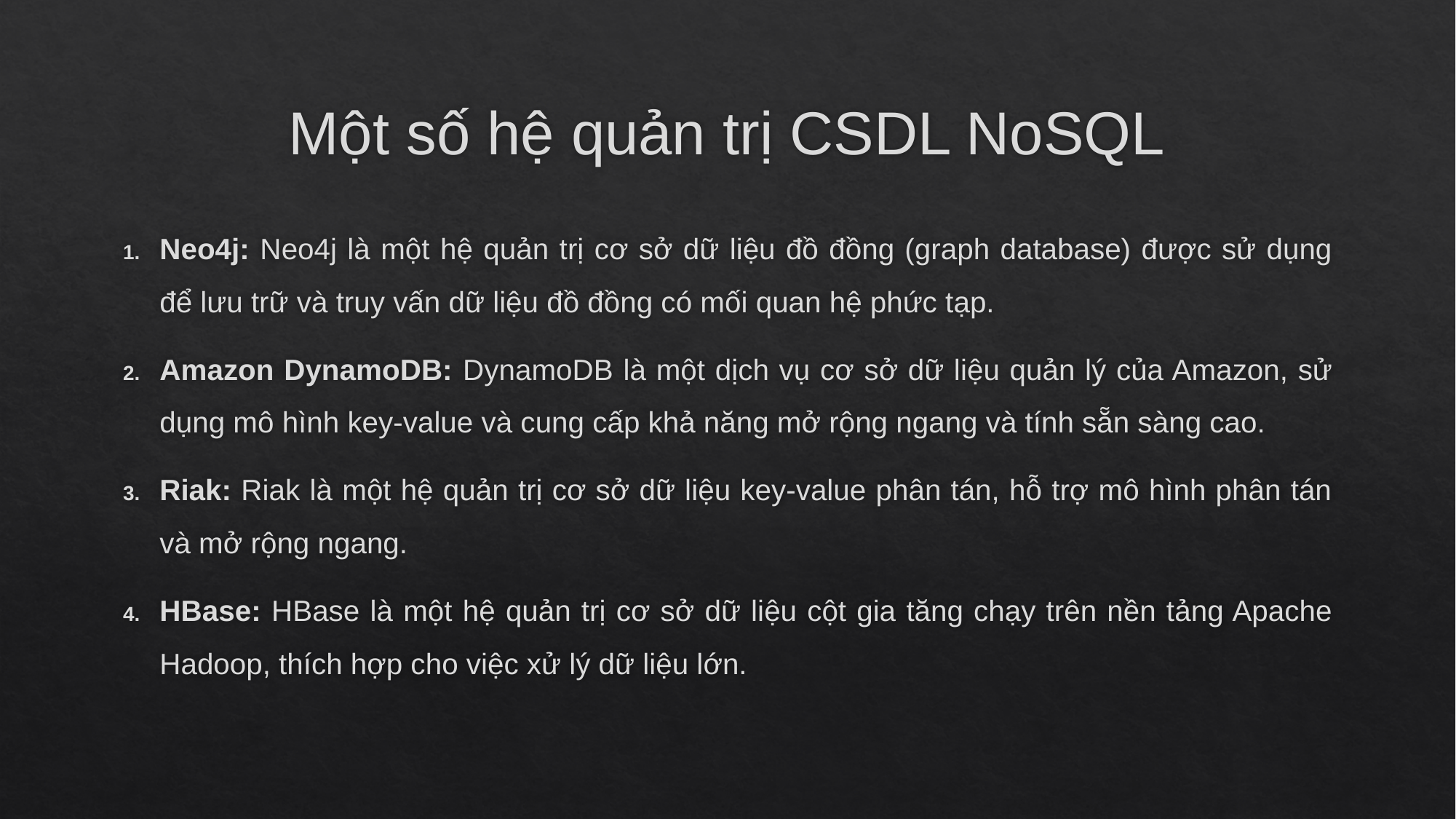

# Một số hệ quản trị CSDL NoSQL
Neo4j: Neo4j là một hệ quản trị cơ sở dữ liệu đồ đồng (graph database) được sử dụng để lưu trữ và truy vấn dữ liệu đồ đồng có mối quan hệ phức tạp.
Amazon DynamoDB: DynamoDB là một dịch vụ cơ sở dữ liệu quản lý của Amazon, sử dụng mô hình key-value và cung cấp khả năng mở rộng ngang và tính sẵn sàng cao.
Riak: Riak là một hệ quản trị cơ sở dữ liệu key-value phân tán, hỗ trợ mô hình phân tán và mở rộng ngang.
HBase: HBase là một hệ quản trị cơ sở dữ liệu cột gia tăng chạy trên nền tảng Apache Hadoop, thích hợp cho việc xử lý dữ liệu lớn.